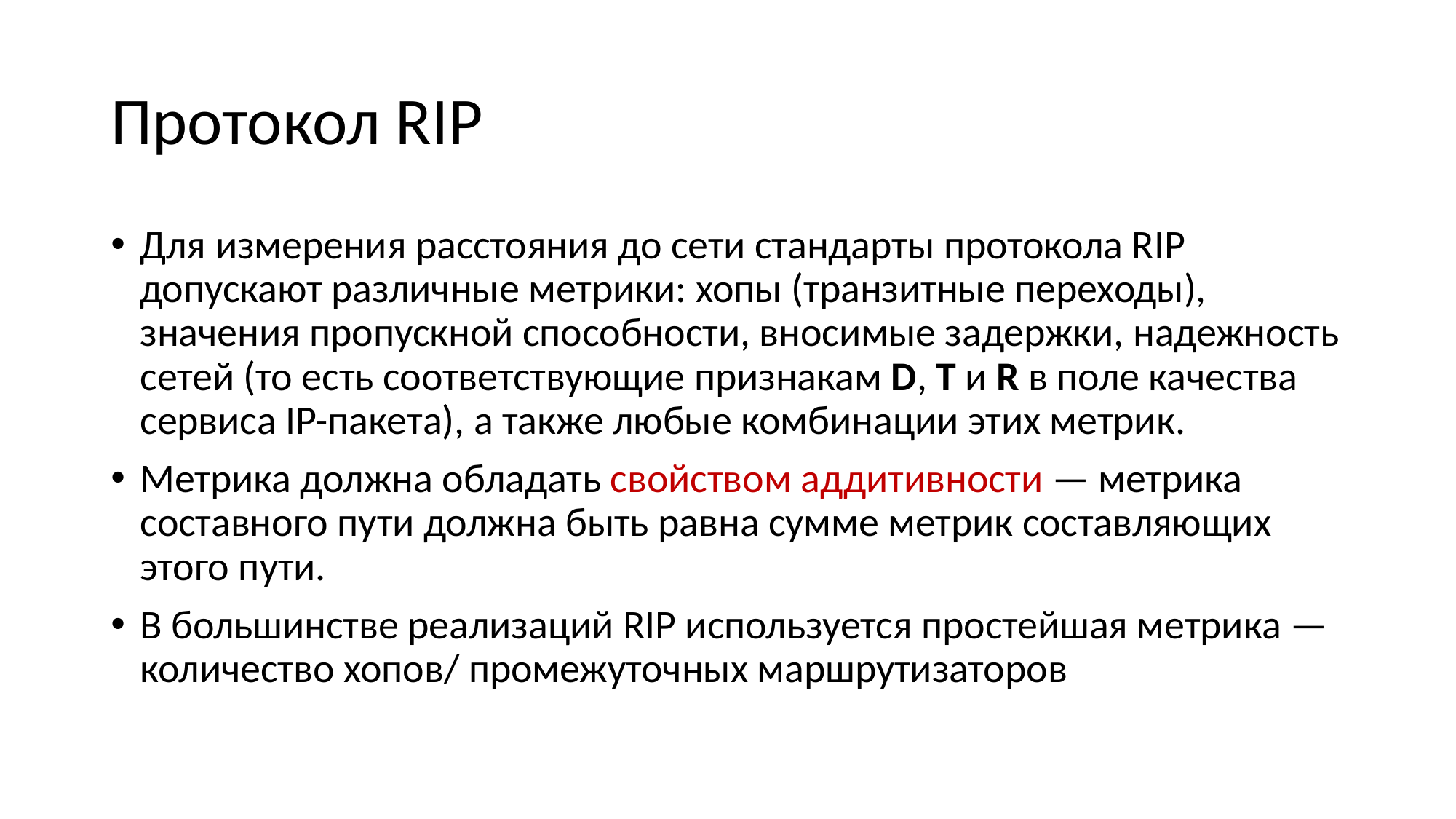

# Протокол RIP
Для измерения расстояния до сети стандарты протокола RIP допускают различные метрики: хопы (транзитные переходы), значения пропускной способности, вносимые задержки, надежность сетей (то есть соответствующие признакам D, Т и R в поле качества сервиса IP-пакета), а также любые комбинации этих метрик.
Метрика должна обладать свойством аддитивности — метрика составного пути должна быть равна сумме метрик составляющих этого пути.
В большинстве реализаций RIP используется простейшая метрика — количество хопов/ промежуточных маршрутизаторов